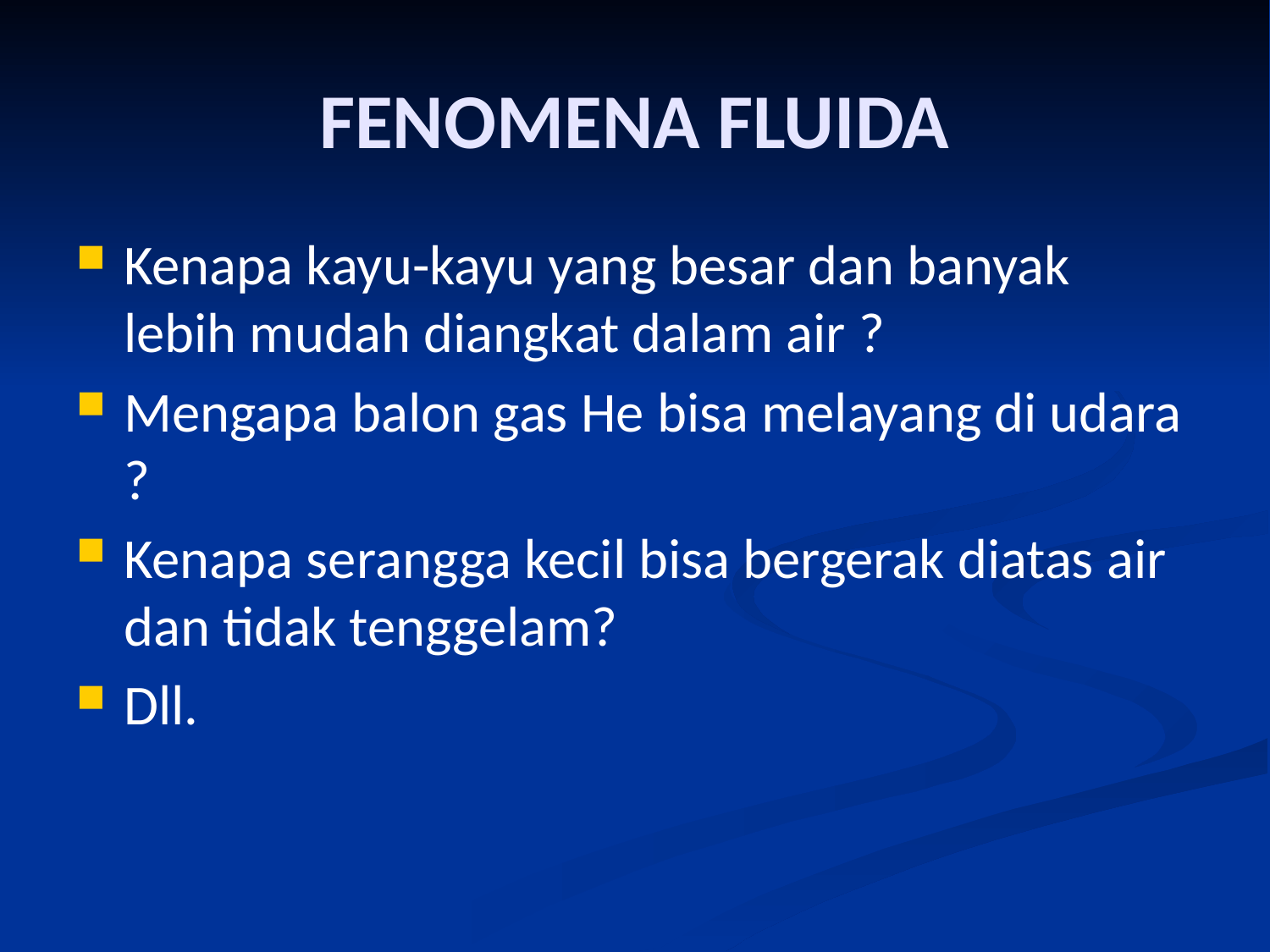

# FENOMENA FLUIDA
Kenapa kayu-kayu yang besar dan banyak lebih mudah diangkat dalam air ?
Mengapa balon gas He bisa melayang di udara ?
Kenapa serangga kecil bisa bergerak diatas air dan tidak tenggelam?
Dll.
Ingin tahu jawabannya?, kita ikuti materi berikutnya